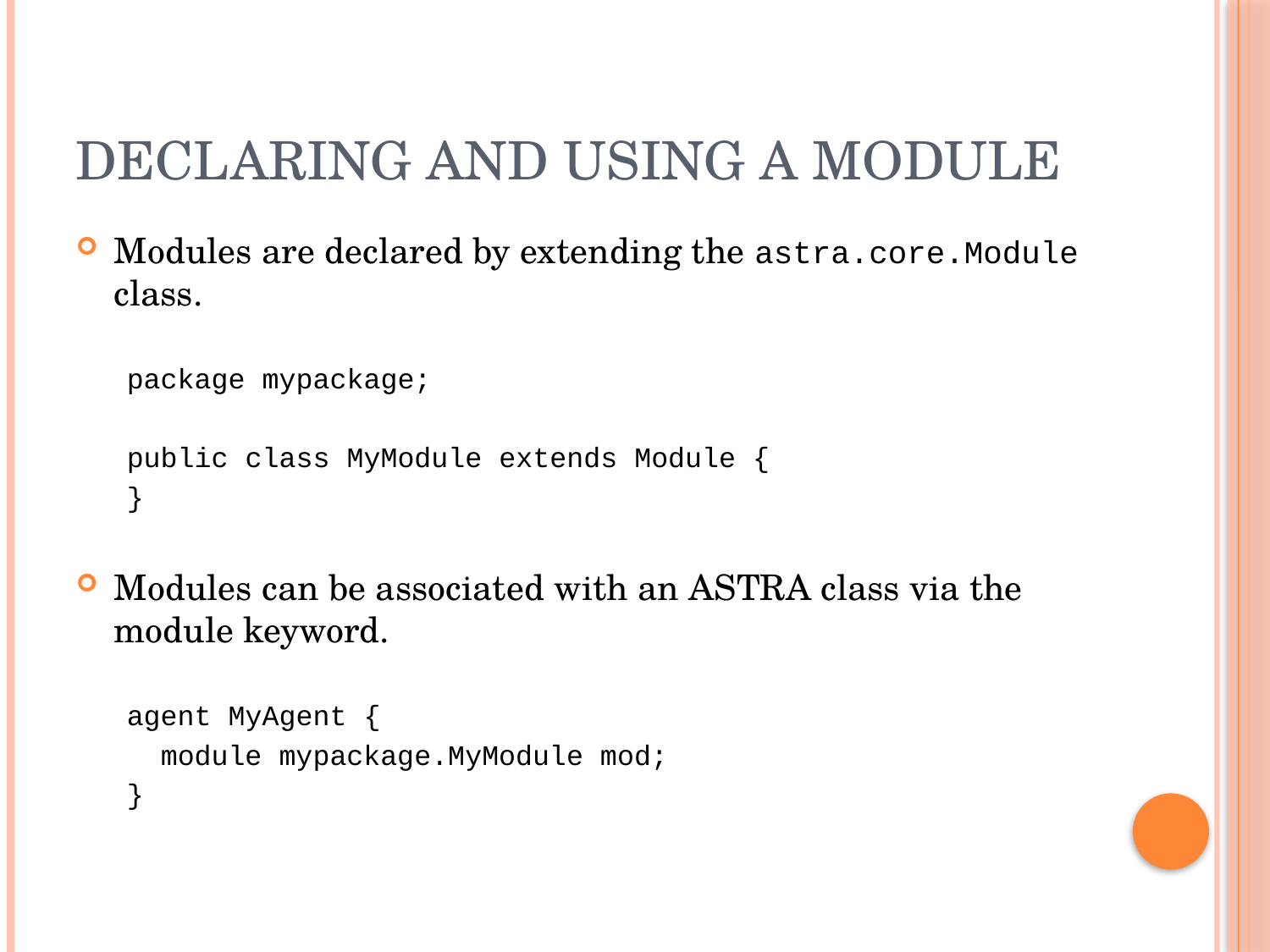

# Declaring and Using a Module
Modules are declared by extending the astra.core.Module class.

package mypackage;

public class MyModule extends Module {
}

Modules can be associated with an ASTRA class via the module keyword.

agent MyAgent {
  module mypackage.MyModule mod;
}